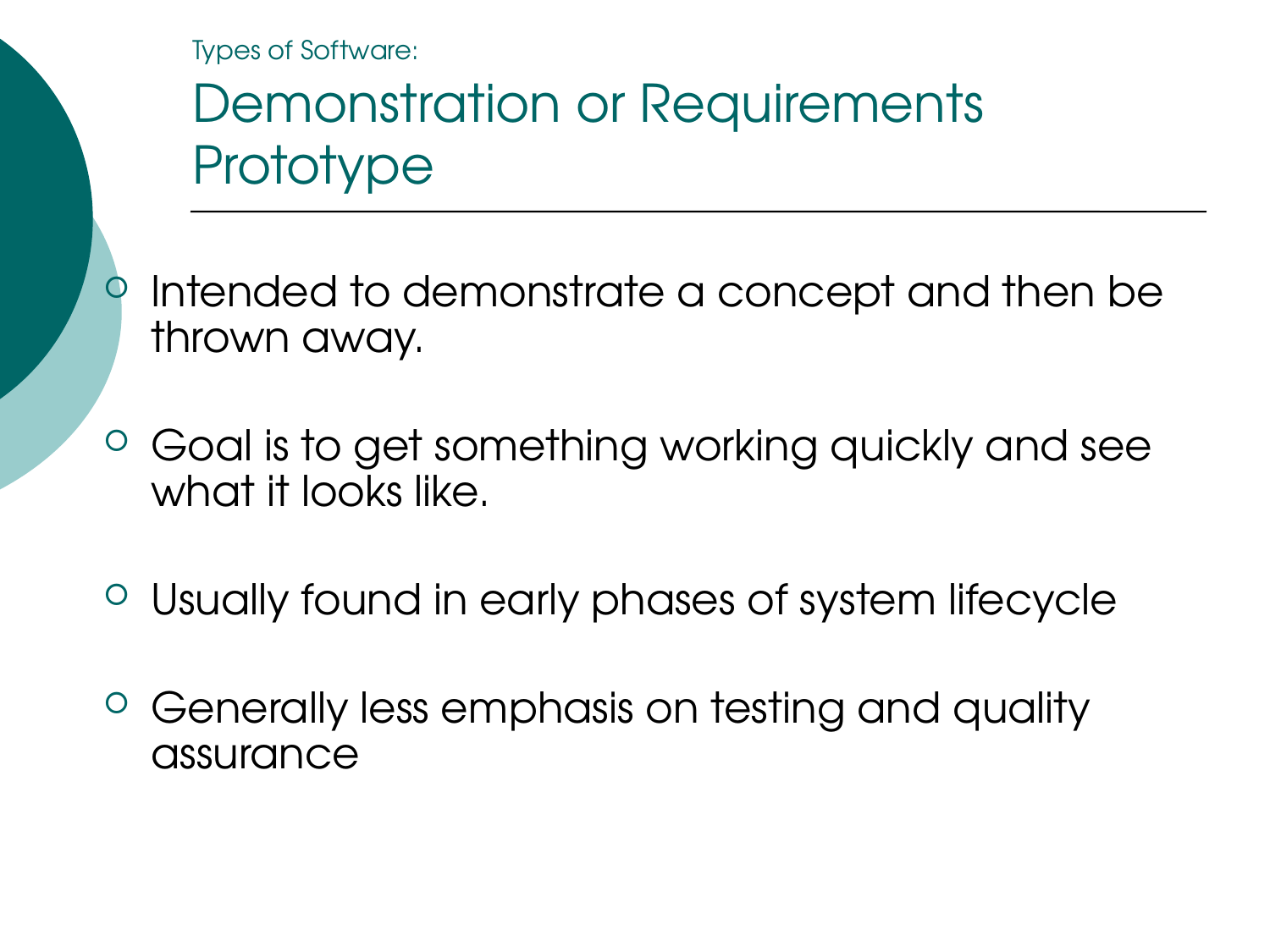

# Types of Software: Demonstration or Requirements Prototype
Intended to demonstrate a concept and then be thrown away.

Goal is to get something working quickly and see what it looks like.

Usually found in early phases of system lifecycle

Generally less emphasis on testing and quality assurance